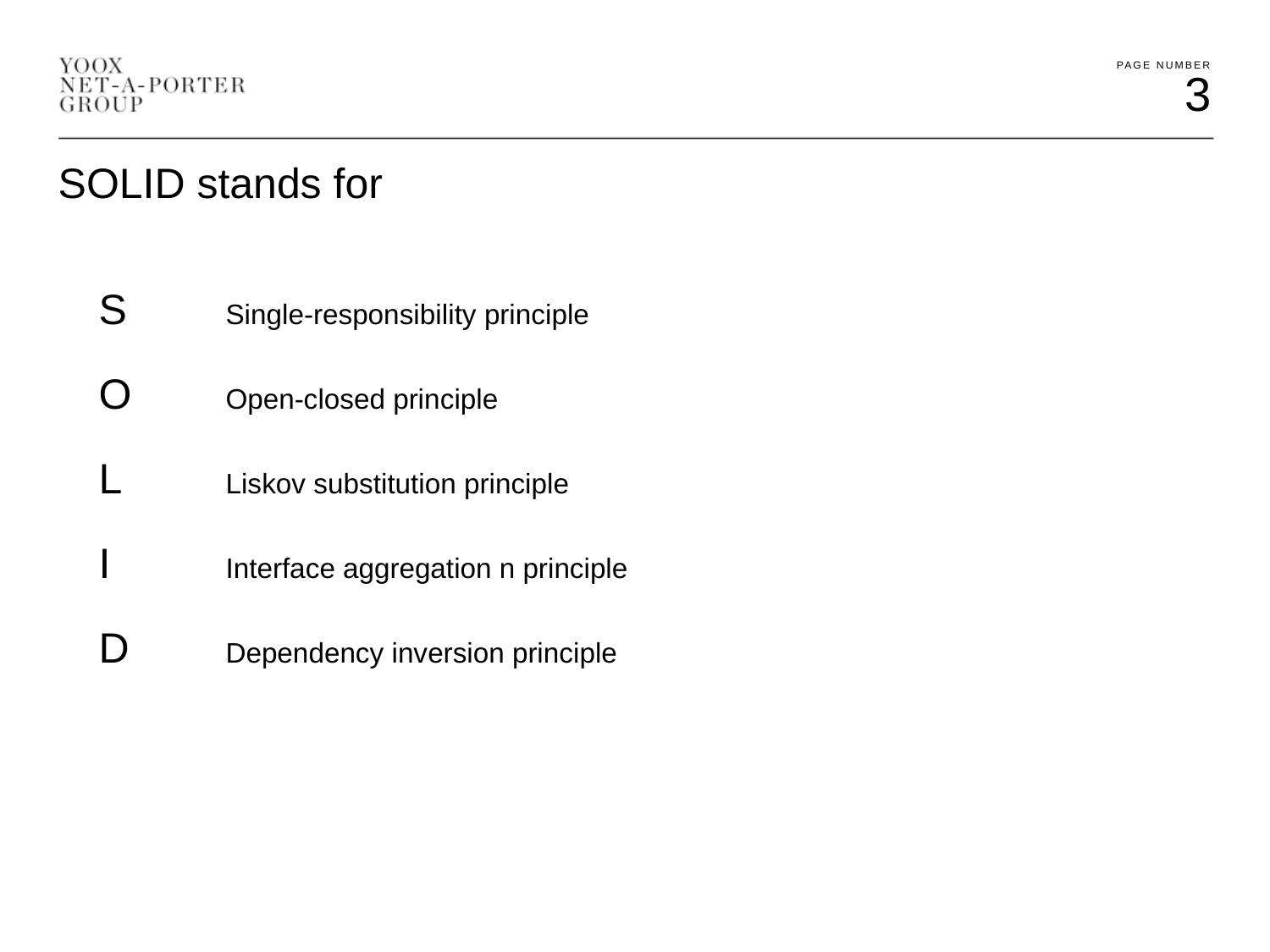

SOLID stands for

S  	Single-responsibility principle

O  	Open-closed principle

L  	Liskov substitution principle

I  	Interface aggregation n principle

D  	Dependency inversion principle